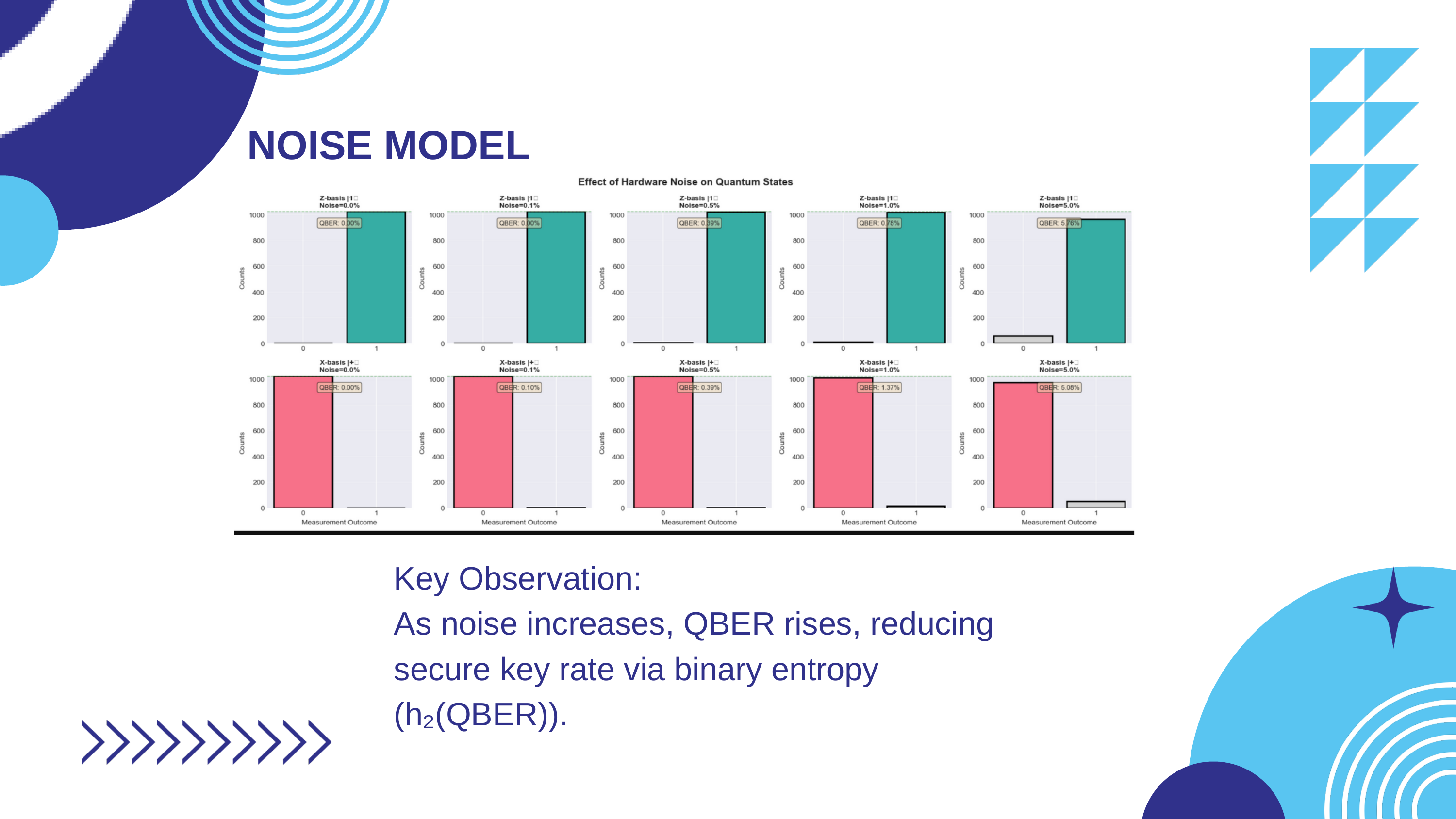

NOISE MODEL

Key Observation:
As noise increases, QBER rises, reducing secure key rate via binary entropy (h₂(QBER)).